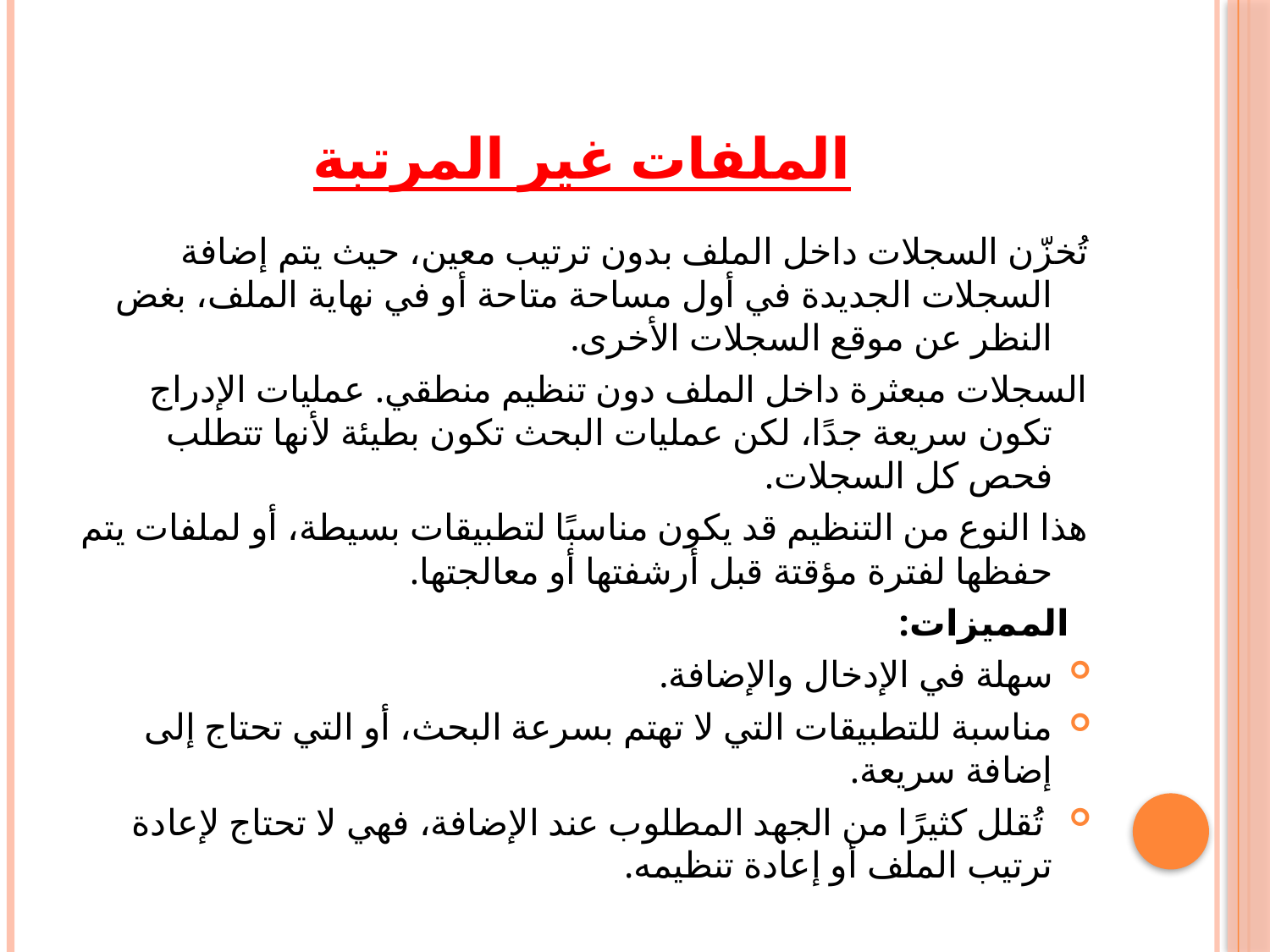

# الملفات غير المرتبة
تُخزّن السجلات داخل الملف بدون ترتيب معين، حيث يتم إضافة السجلات الجديدة في أول مساحة متاحة أو في نهاية الملف، بغض النظر عن موقع السجلات الأخرى.
السجلات مبعثرة داخل الملف دون تنظيم منطقي. عمليات الإدراج تكون سريعة جدًا، لكن عمليات البحث تكون بطيئة لأنها تتطلب فحص كل السجلات.
هذا النوع من التنظيم قد يكون مناسبًا لتطبيقات بسيطة، أو لملفات يتم حفظها لفترة مؤقتة قبل أرشفتها أو معالجتها.
  المميزات:
سهلة في الإدخال والإضافة.
مناسبة للتطبيقات التي لا تهتم بسرعة البحث، أو التي تحتاج إلى إضافة سريعة.
 تُقلل كثيرًا من الجهد المطلوب عند الإضافة، فهي لا تحتاج لإعادة ترتيب الملف أو إعادة تنظيمه.